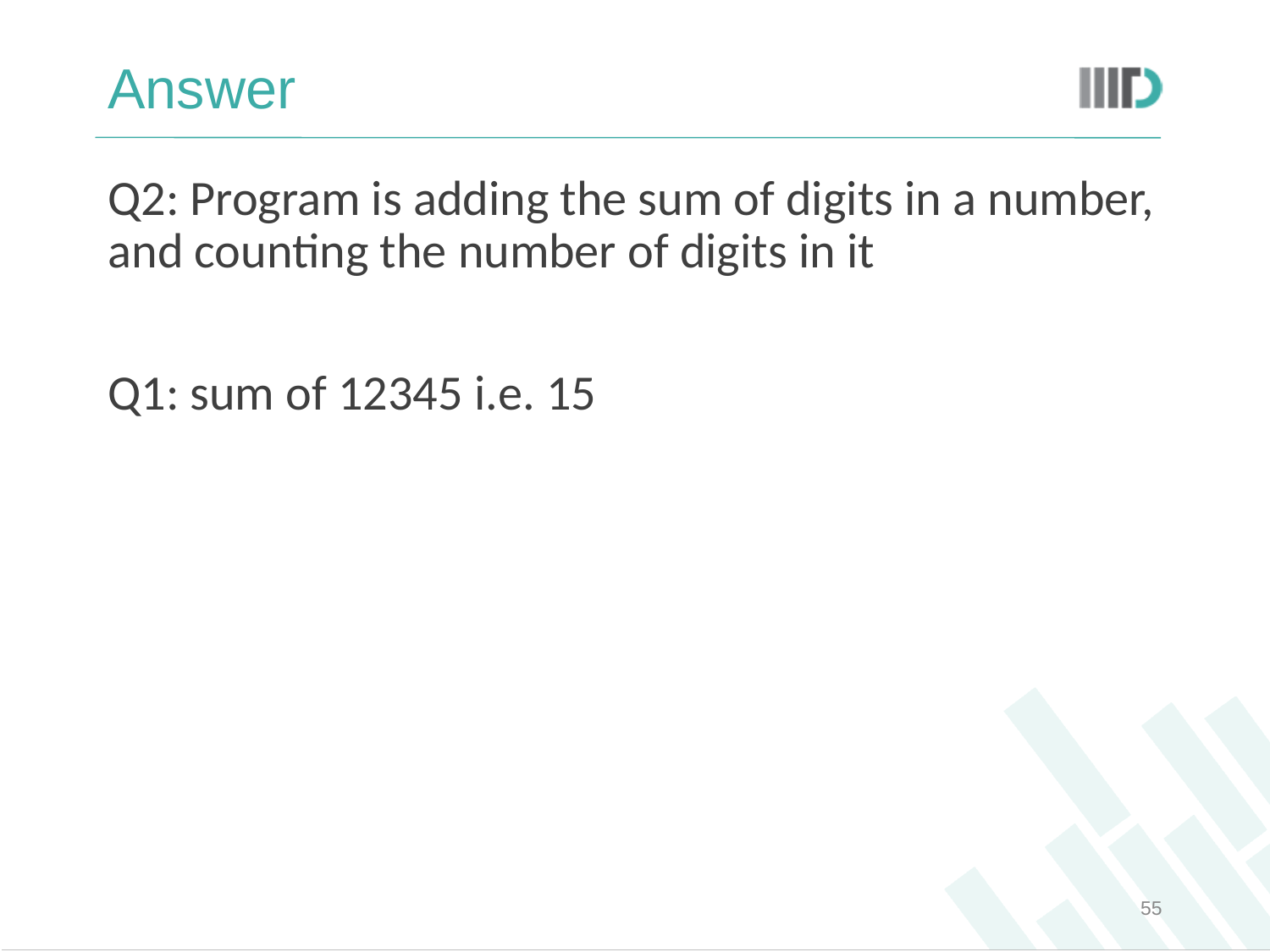

# Answer
Q2: Program is adding the sum of digits in a number, and counting the number of digits in it

Q1: sum of 12345 i.e. 15
55